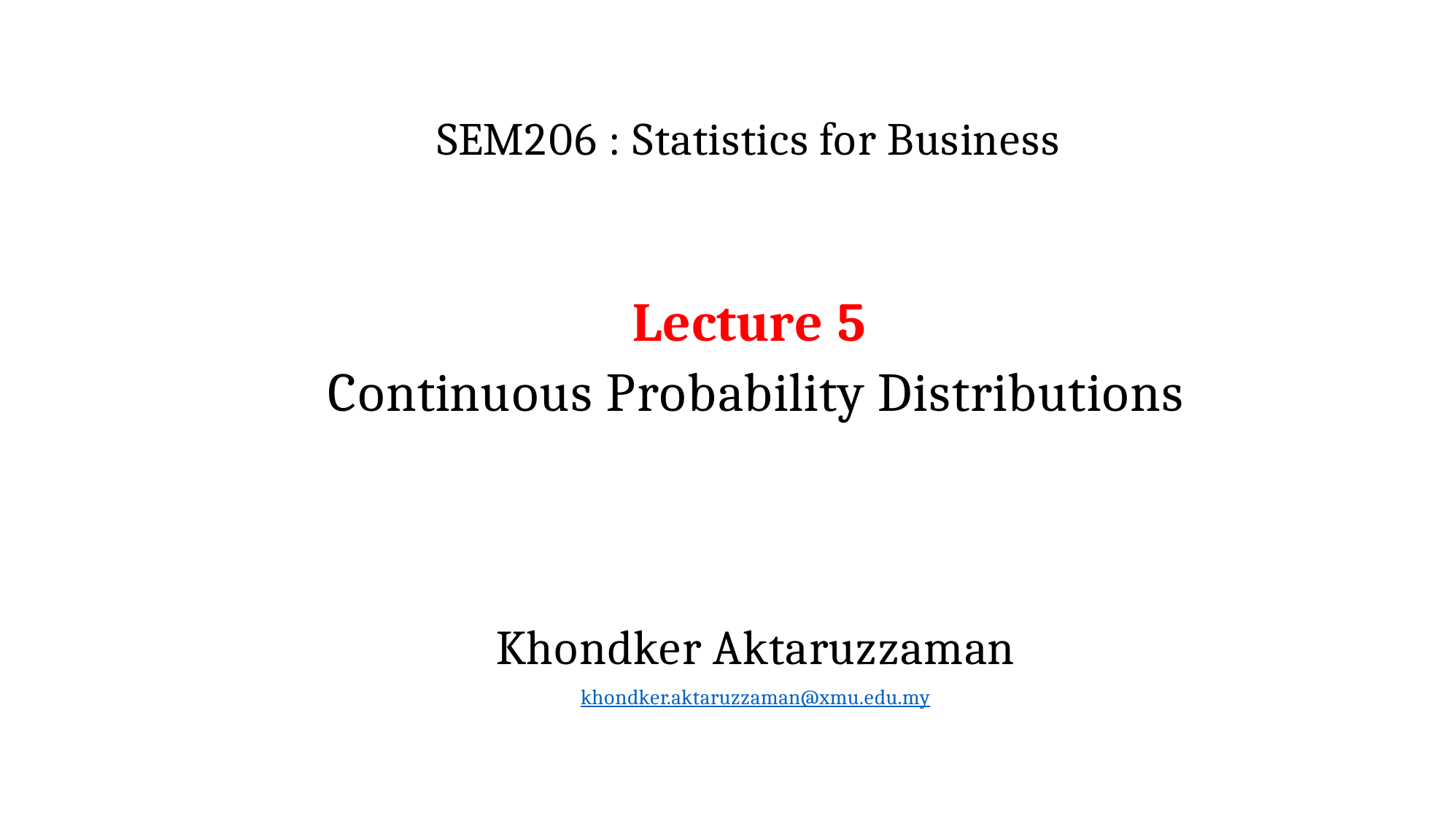

# SEM206 : Statistics for Business
Lecture 5
Continuous Probability Distributions

Khondker Aktaruzzaman
khondker.aktaruzzaman@xmu.edu.my